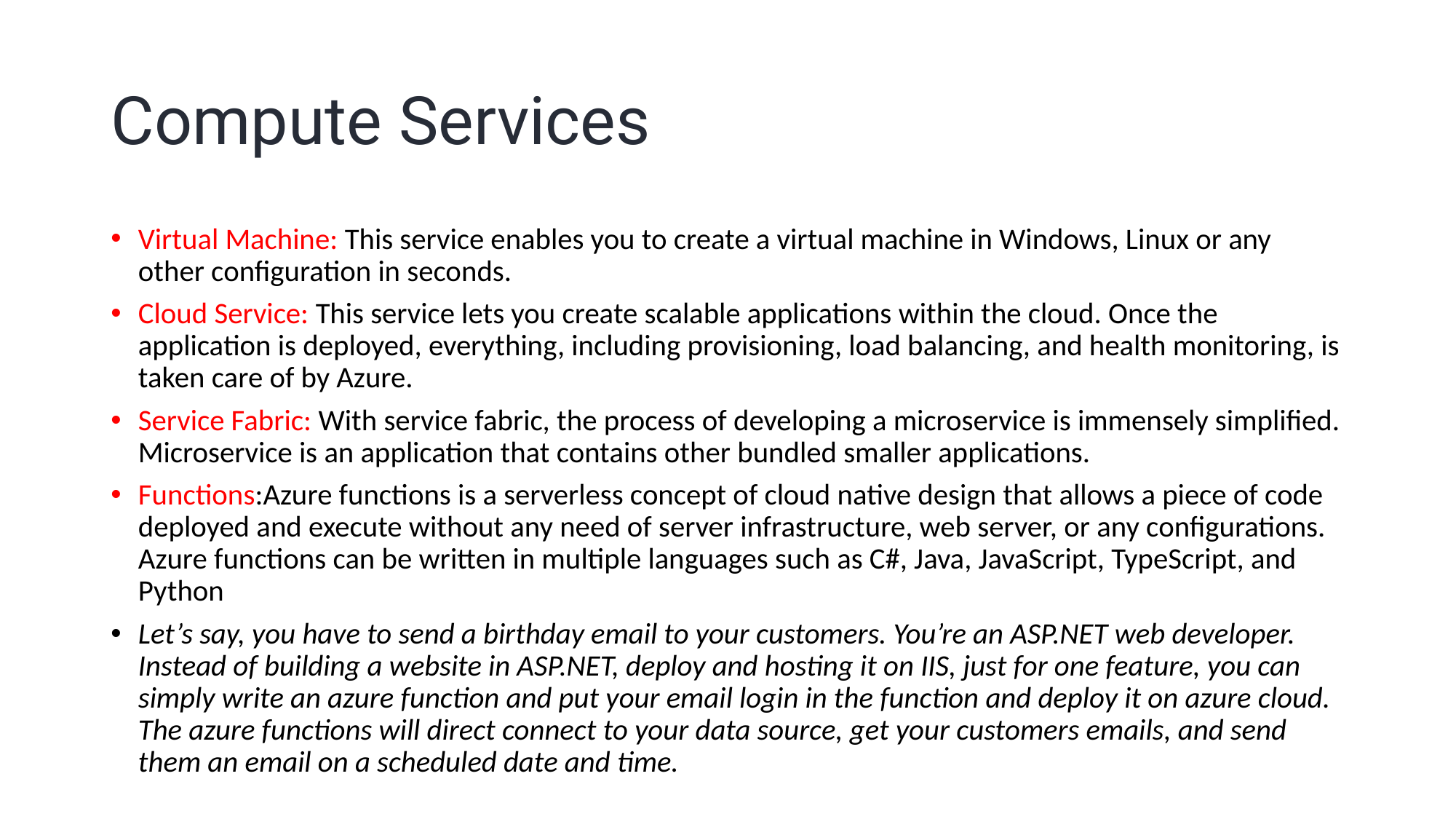

# Compute Services
Virtual Machine: This service enables you to create a virtual machine in Windows, Linux or any other configuration in seconds.
Cloud Service: This service lets you create scalable applications within the cloud. Once the application is deployed, everything, including provisioning, load balancing, and health monitoring, is taken care of by Azure.
Service Fabric: With service fabric, the process of developing a microservice is immensely simplified. Microservice is an application that contains other bundled smaller applications.
Functions:Azure functions is a serverless concept of cloud native design that allows a piece of code deployed and execute without any need of server infrastructure, web server, or any configurations. Azure functions can be written in multiple languages such as C#, Java, JavaScript, TypeScript, and Python
Let’s say, you have to send a birthday email to your customers. You’re an ASP.NET web developer. Instead of building a website in ASP.NET, deploy and hosting it on IIS, just for one feature, you can simply write an azure function and put your email login in the function and deploy it on azure cloud. The azure functions will direct connect to your data source, get your customers emails, and send them an email on a scheduled date and time.